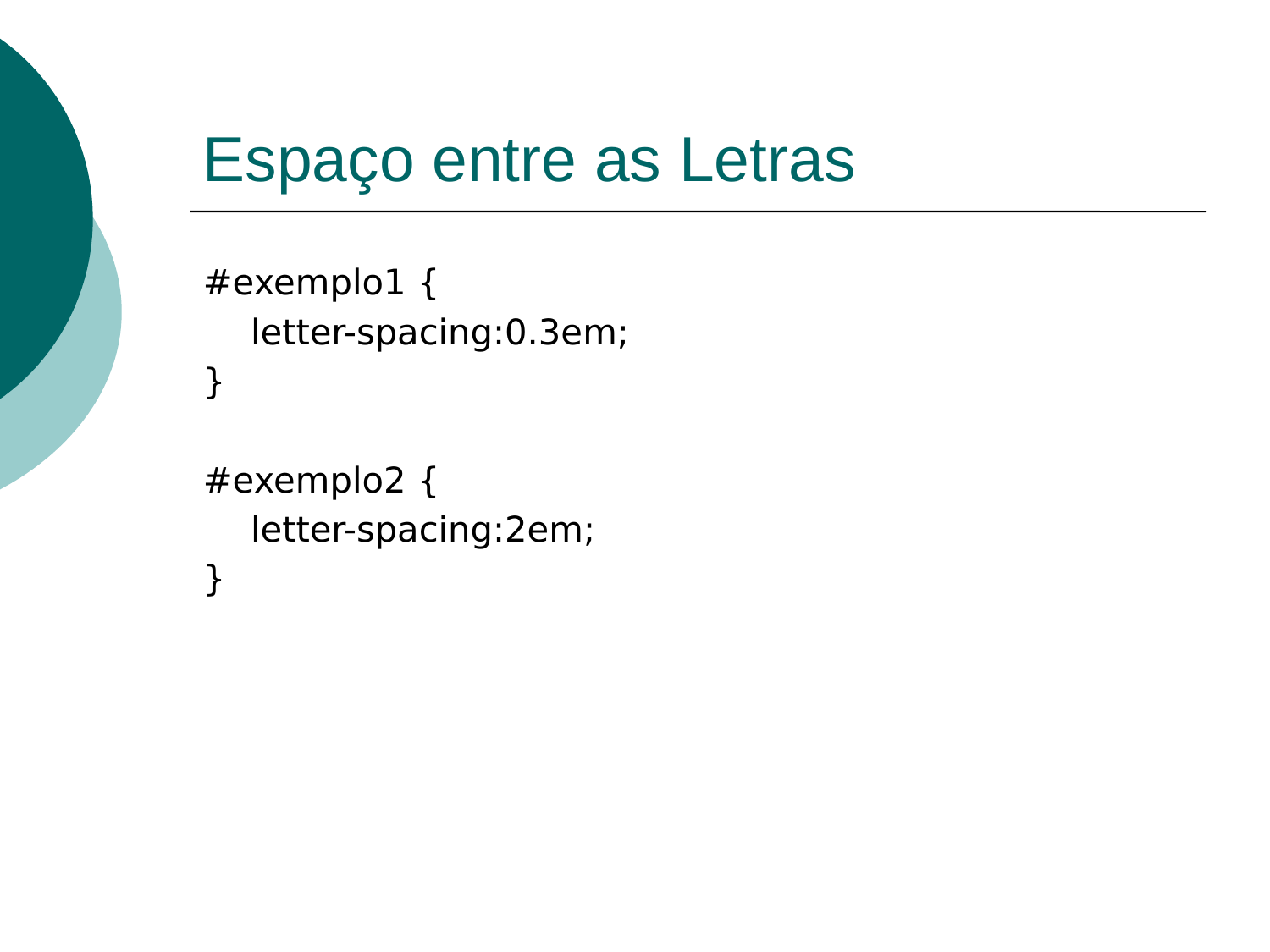

# Espaço entre as Letras
#exemplo1 {
	letter-spacing:0.3em;
}

#exemplo2 {
	letter-spacing:2em;
}